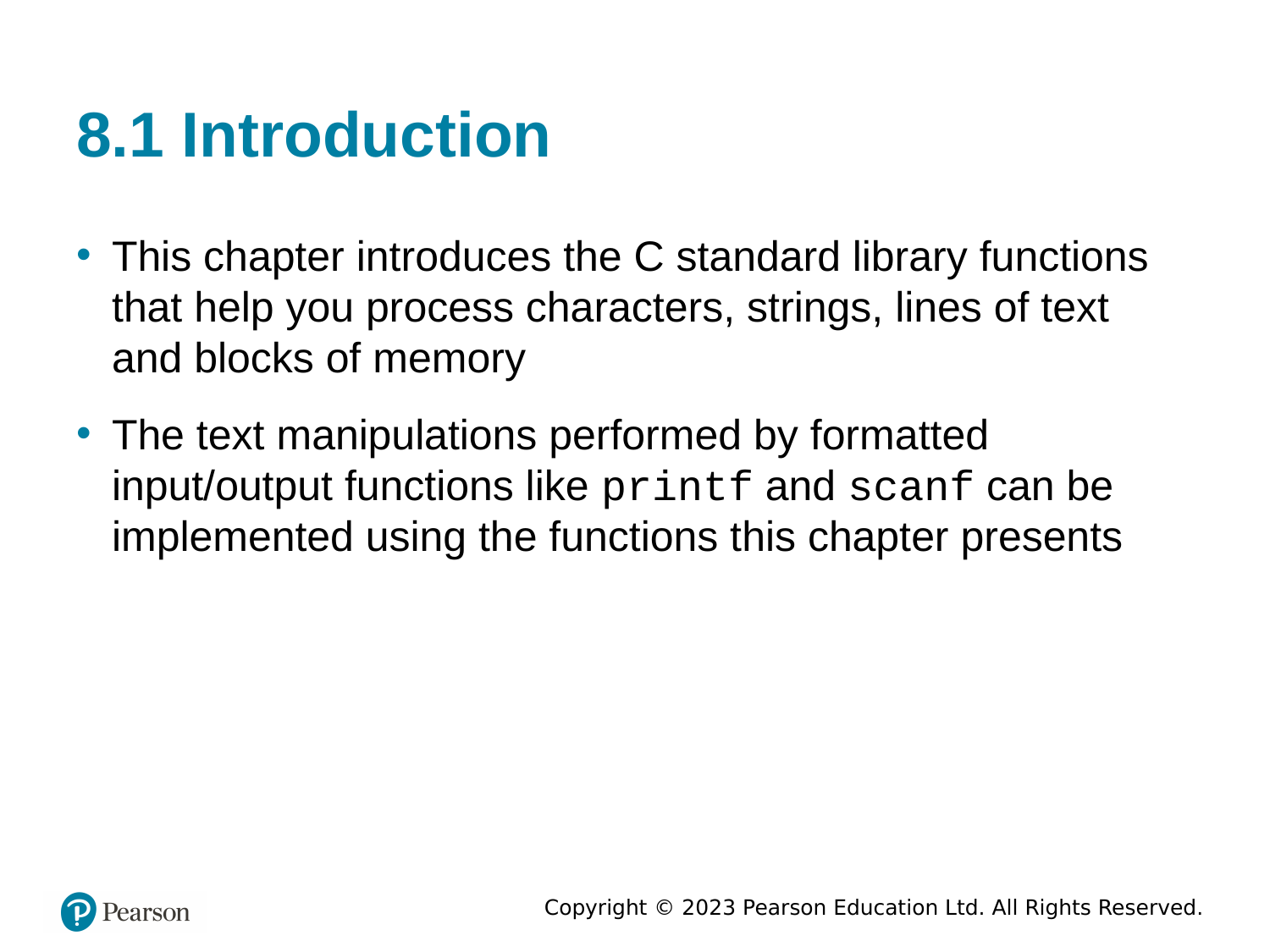

# 8.1 Introduction
This chapter introduces the C standard library functions that help you process characters, strings, lines of text and blocks of memory
The text manipulations performed by formatted input/output functions like printf and scanf can be implemented using the functions this chapter presents